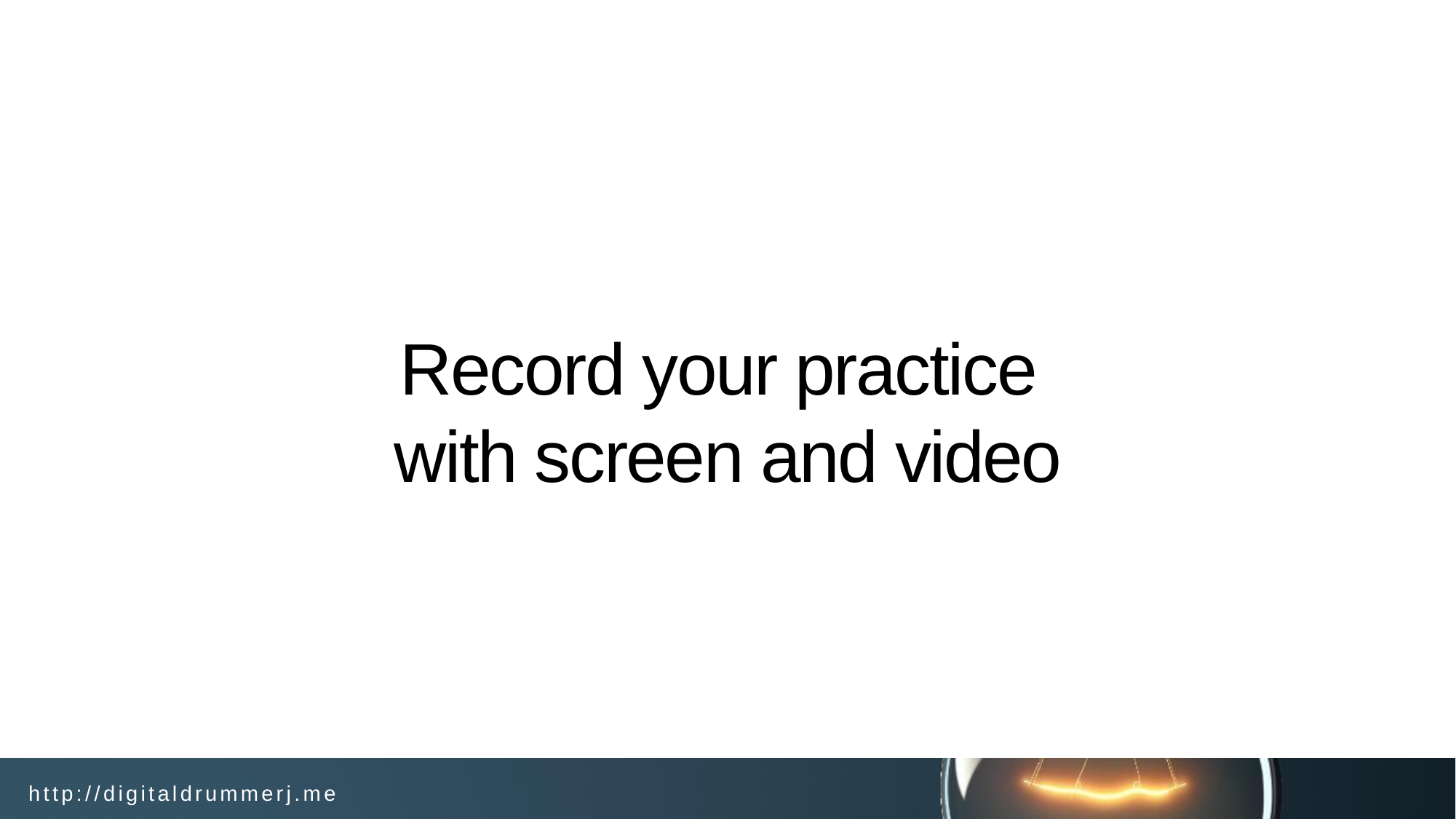

# Record your practice with screen and video